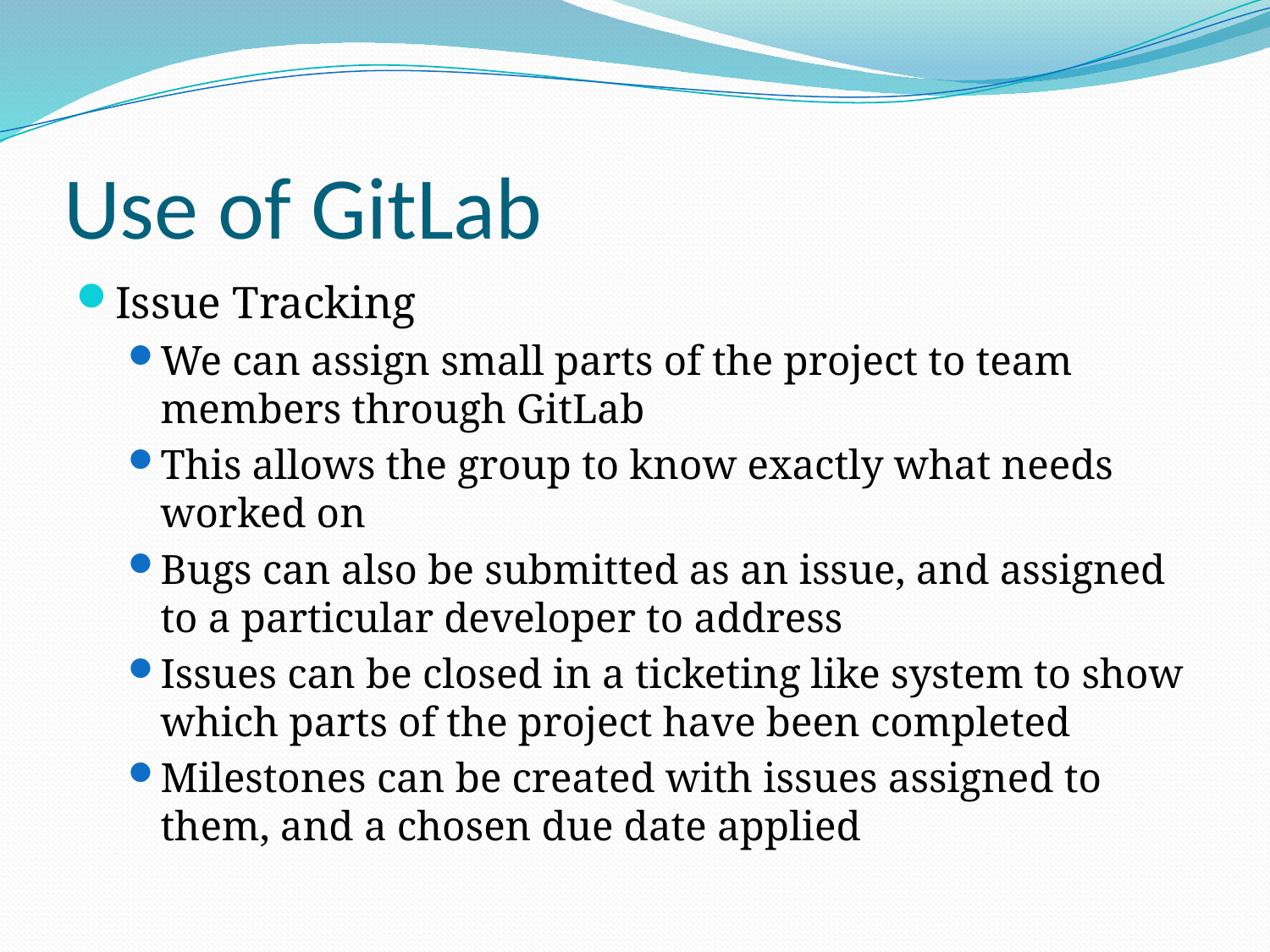

# Use of GitLab
Issue Tracking
We can assign small parts of the project to team members through GitLab
This allows the group to know exactly what needs worked on
Bugs can also be submitted as an issue, and assigned to a particular developer to address
Issues can be closed in a ticketing like system to show which parts of the project have been completed
Milestones can be created with issues assigned to them, and a chosen due date applied